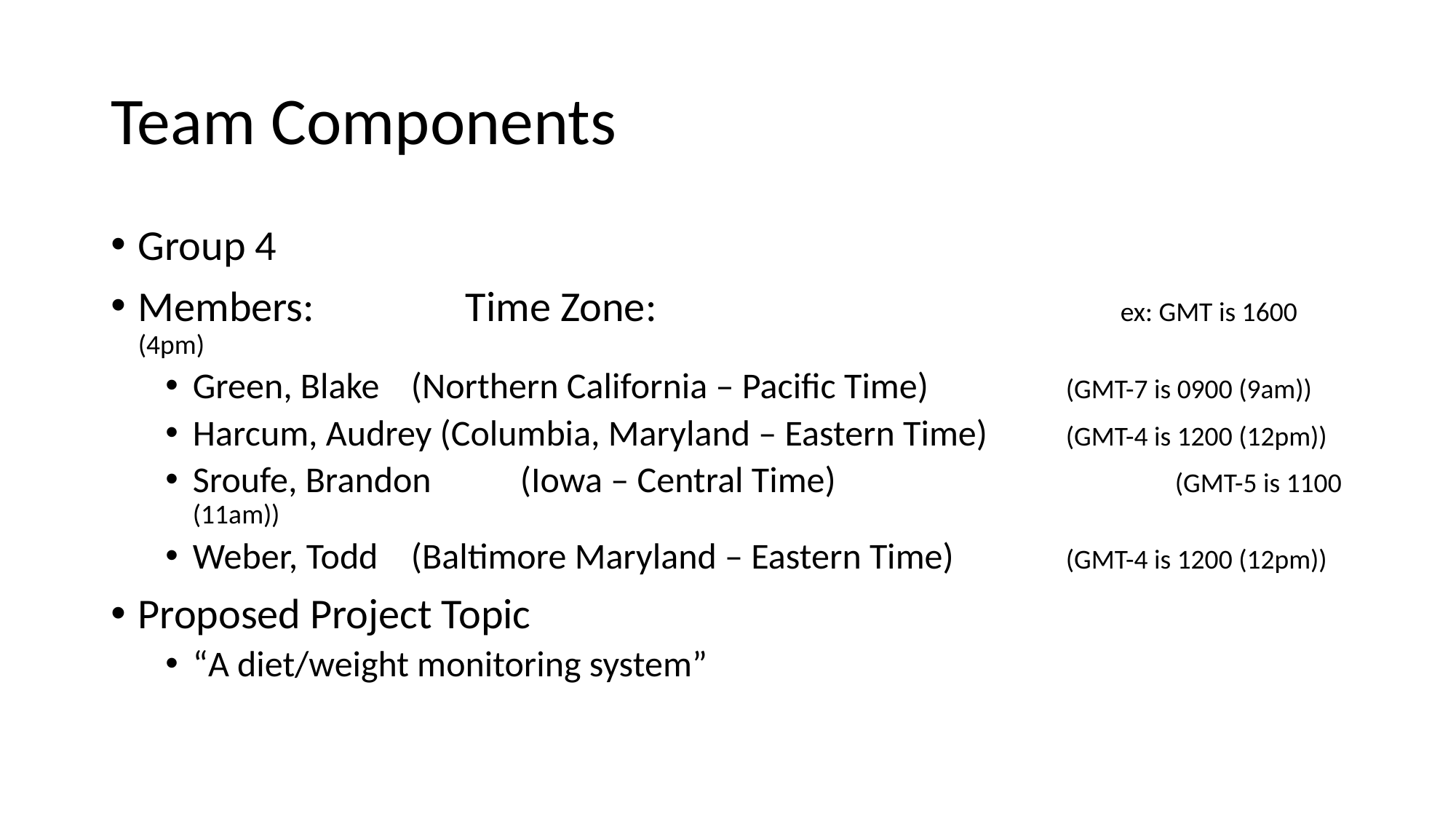

# Team Components
Group 4
Members:		Time Zone: 					ex: GMT is 1600 (4pm)
Green, Blake 	(Northern California – Pacific Time)		(GMT-7 is 0900 (9am))
Harcum, Audrey (Columbia, Maryland – Eastern Time) 	(GMT-4 is 1200 (12pm))
Sroufe, Brandon	(Iowa – Central Time)				(GMT-5 is 1100 (11am))
Weber, Todd 	(Baltimore Maryland – Eastern Time)		(GMT-4 is 1200 (12pm))
Proposed Project Topic
“A diet/weight monitoring system”